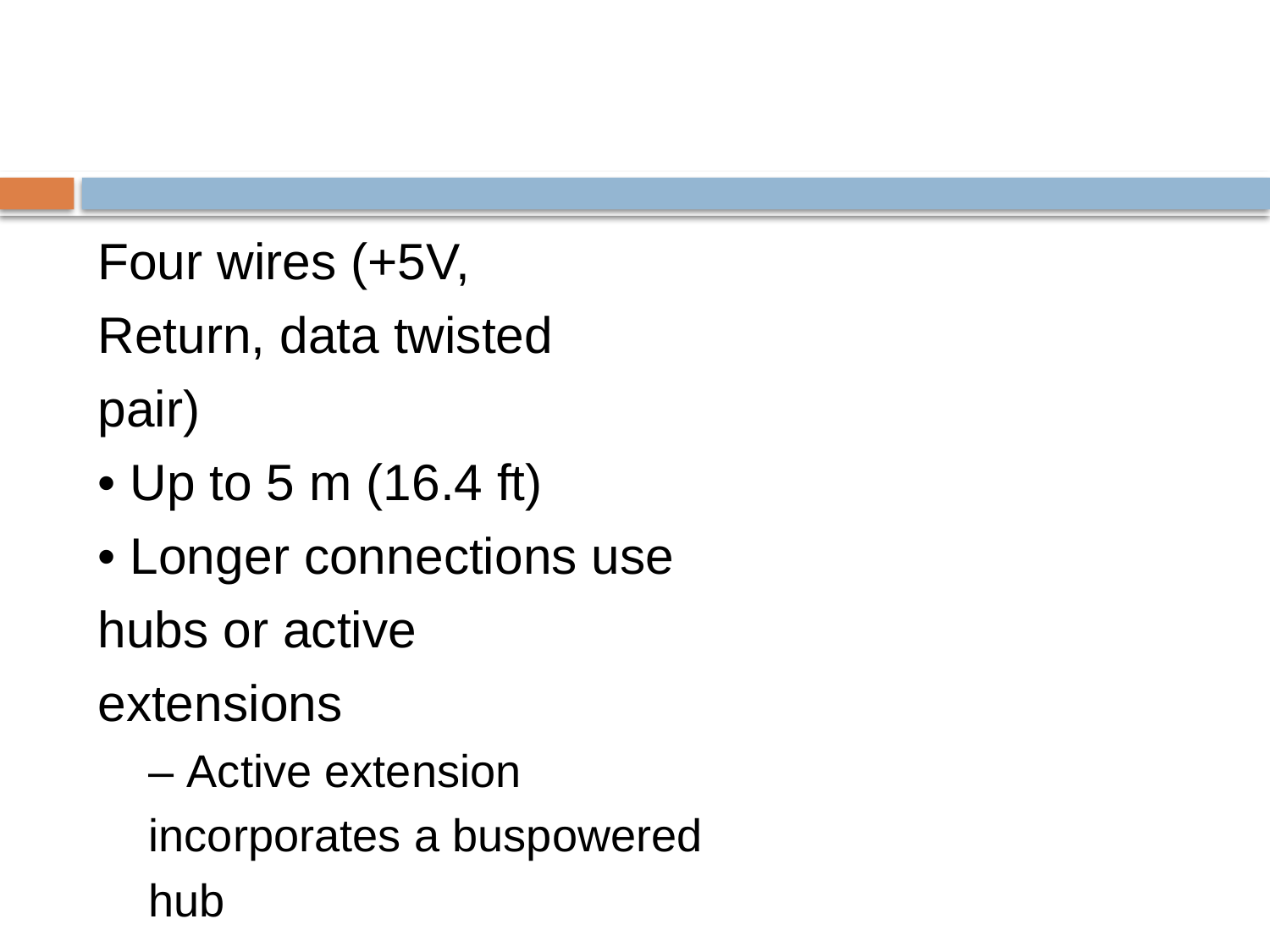

#
Four wires (+5V,
Return, data twisted
pair)
• Up to 5 m (16.4 ft)
• Longer connections use
hubs or active
extensions
– Active extension
incorporates a buspowered
hub